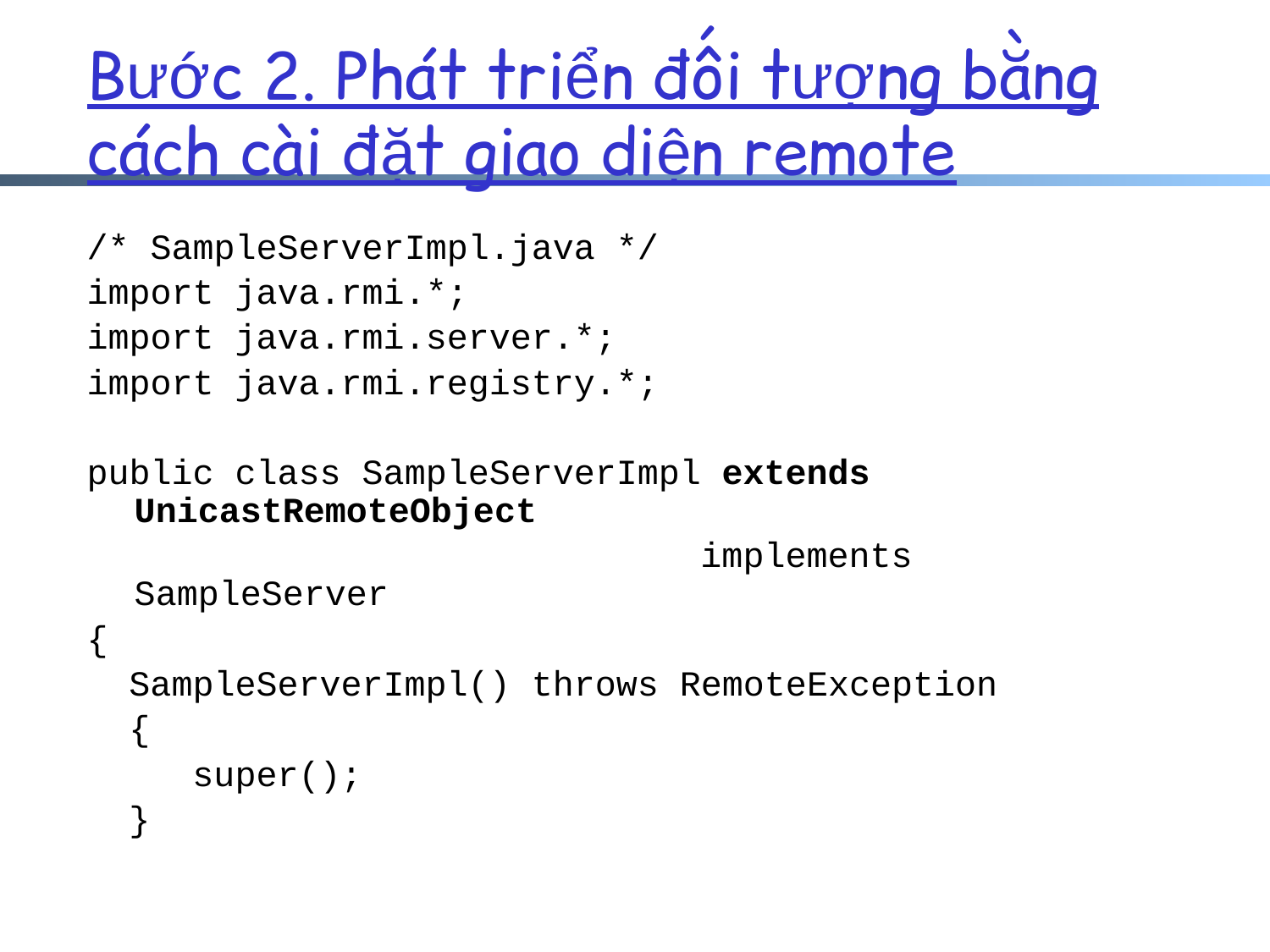

# Bước 2. Phát triển đối tượng bằng cách cài đặt giao diện remote
/* SampleServerImpl.java */
import java.rmi.*;
import java.rmi.server.*;
import java.rmi.registry.*;

public class SampleServerImpl extends UnicastRemoteObject
                             implements SampleServer
{
  SampleServerImpl() throws RemoteException
  {
     super();
  }